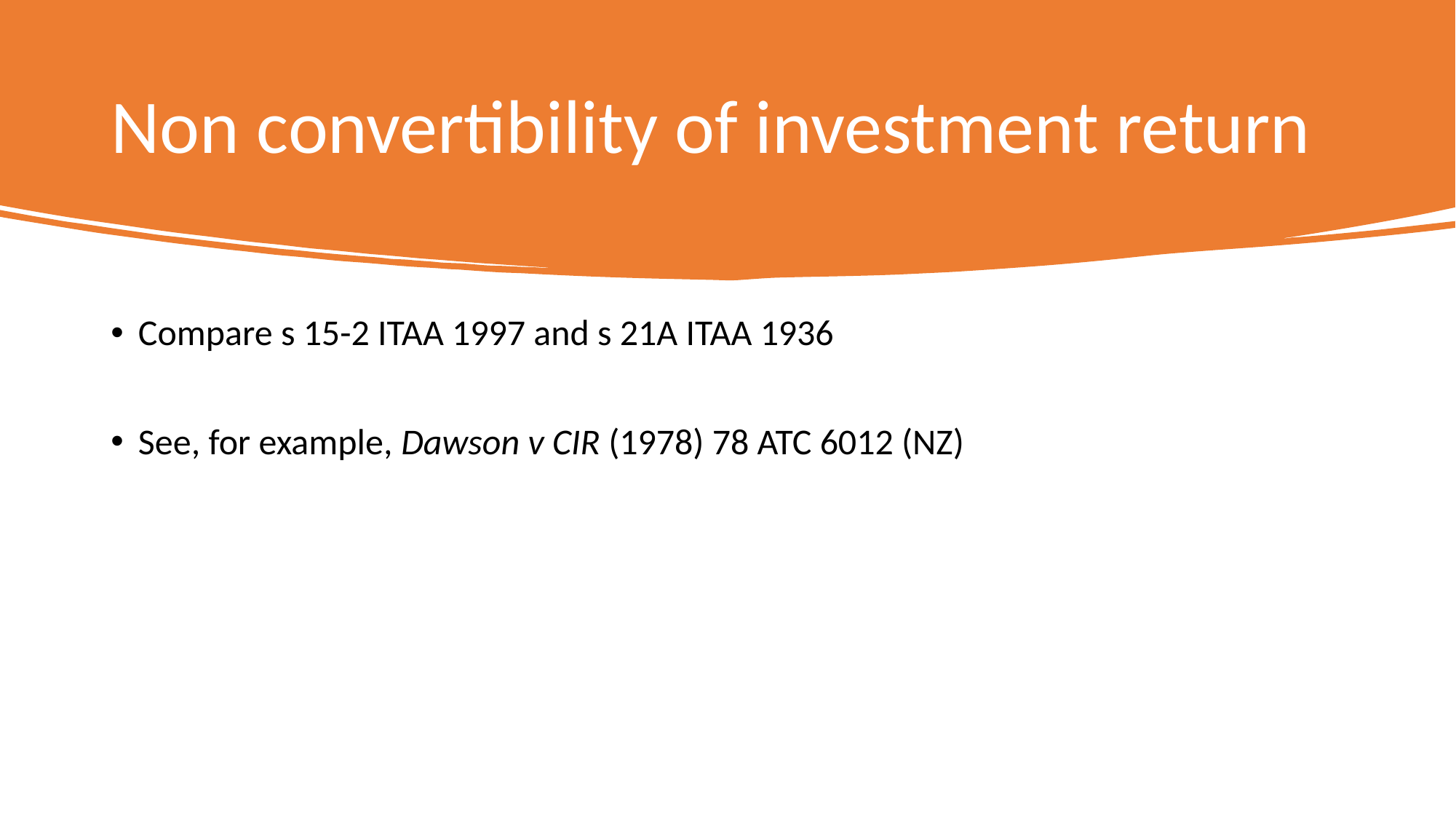

# Non convertibility of investment return
Compare s 15-2 ITAA 1997 and s 21A ITAA 1936

See, for example, Dawson v CIR (1978) 78 ATC 6012 (NZ)